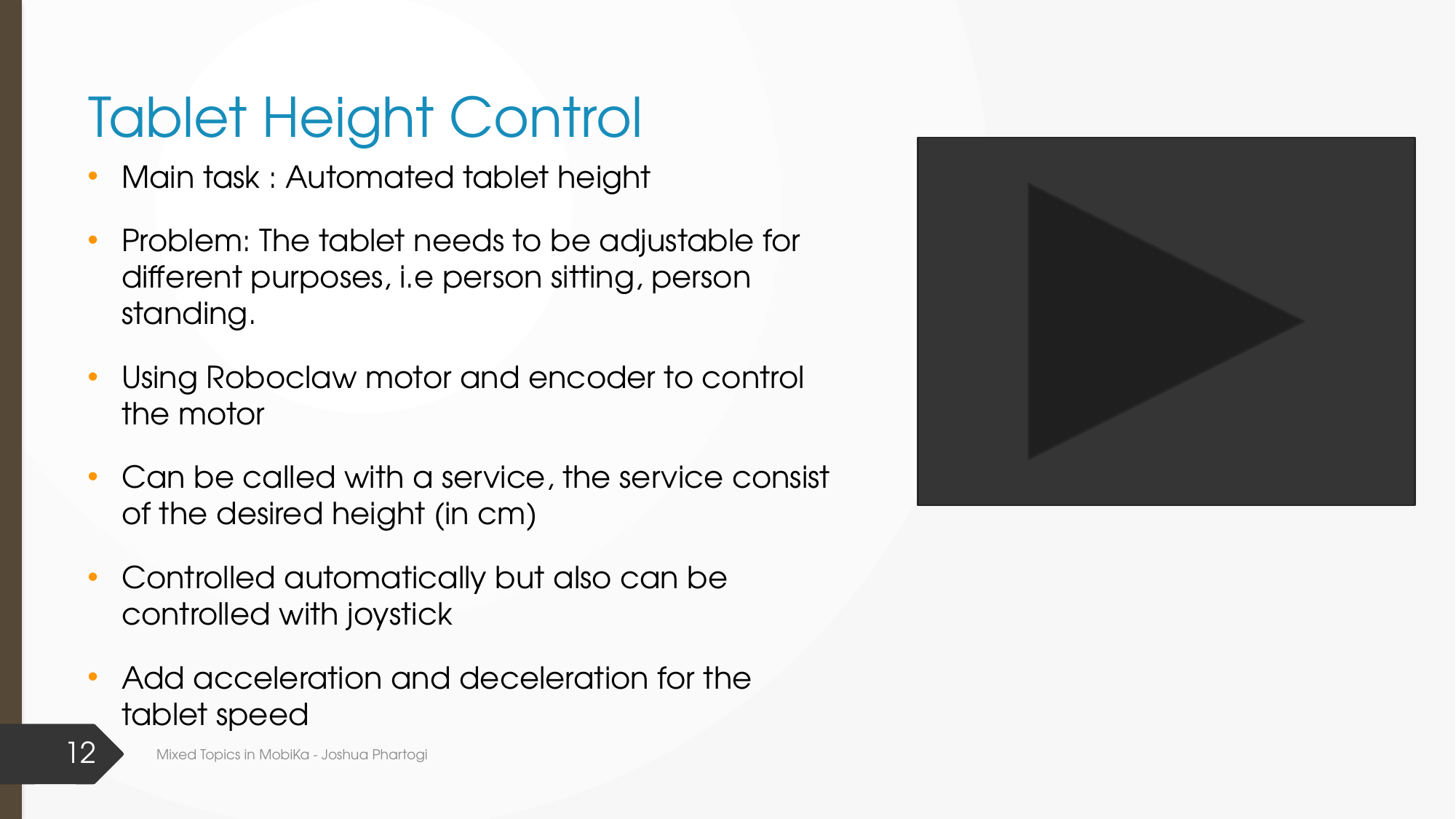

# Tablet Height Control

Main task : Automated tablet height
Problem: The tablet needs to be adjustable for different purposes, i.e person sitting, person standing.
Using Roboclaw motor and encoder to control the motor
Can be called with a service, the service consist of the desired height (in cm)
Controlled automatically but also can be controlled with joystick
Add acceleration and deceleration for the tablet speed

12
Mixed Topics in MobiKa - Joshua Phartogi